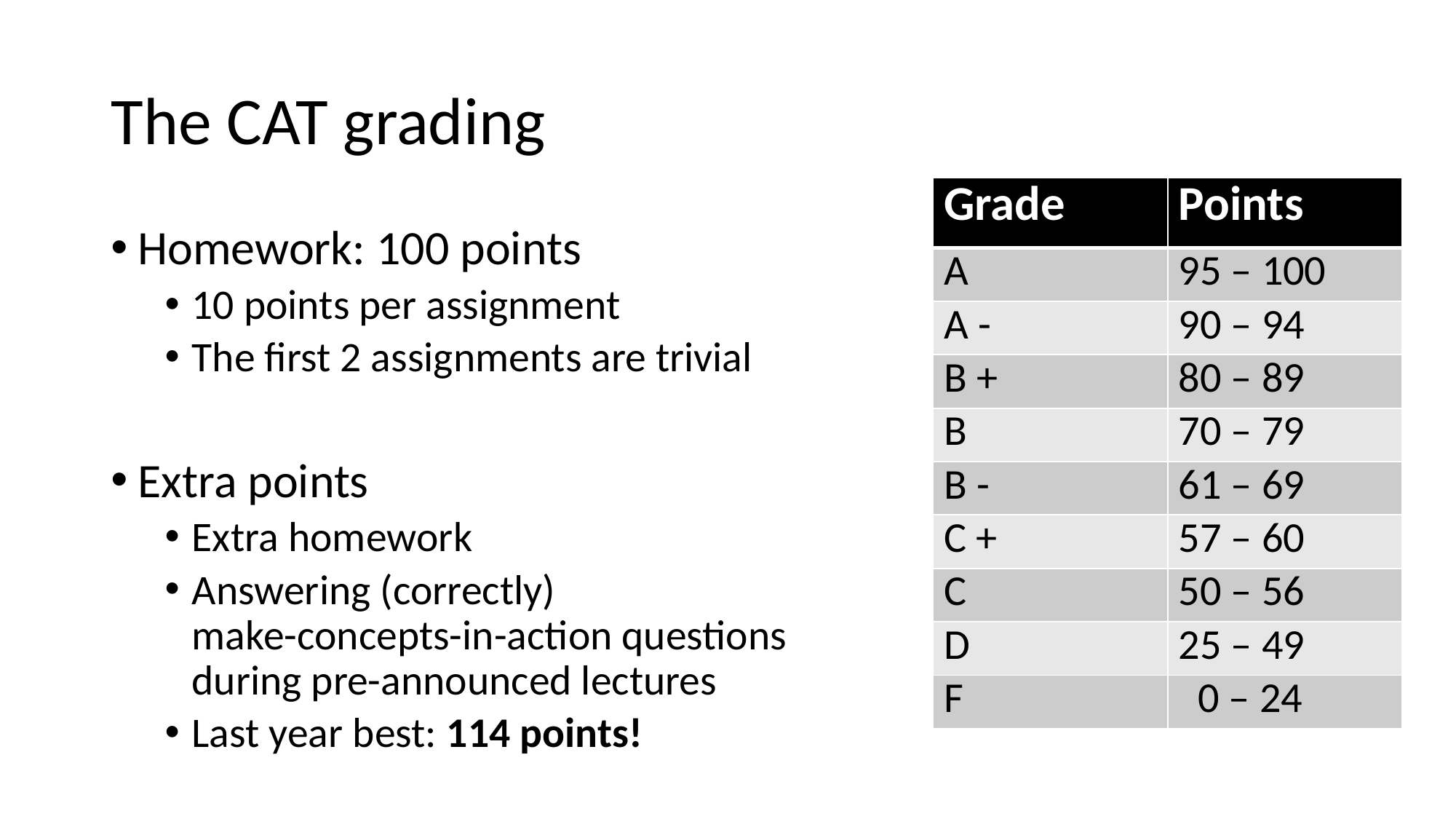

# The CAT grading
| Grade | Points |
| --- | --- |
| A | 95 – 100 |
| A - | 90 – 94 |
| B + | 80 – 89 |
| B | 70 – 79 |
| B - | 61 – 69 |
| C + | 57 – 60 |
| C | 50 – 56 |
| D | 25 – 49 |
| F | 0 – 24 |
Homework: 100 points
10 points per assignment
The first 2 assignments are trivial

Extra points
Extra homework
Answering (correctly)
make-concepts-in-action questions
during pre-announced lectures
Last year best: 114 points!